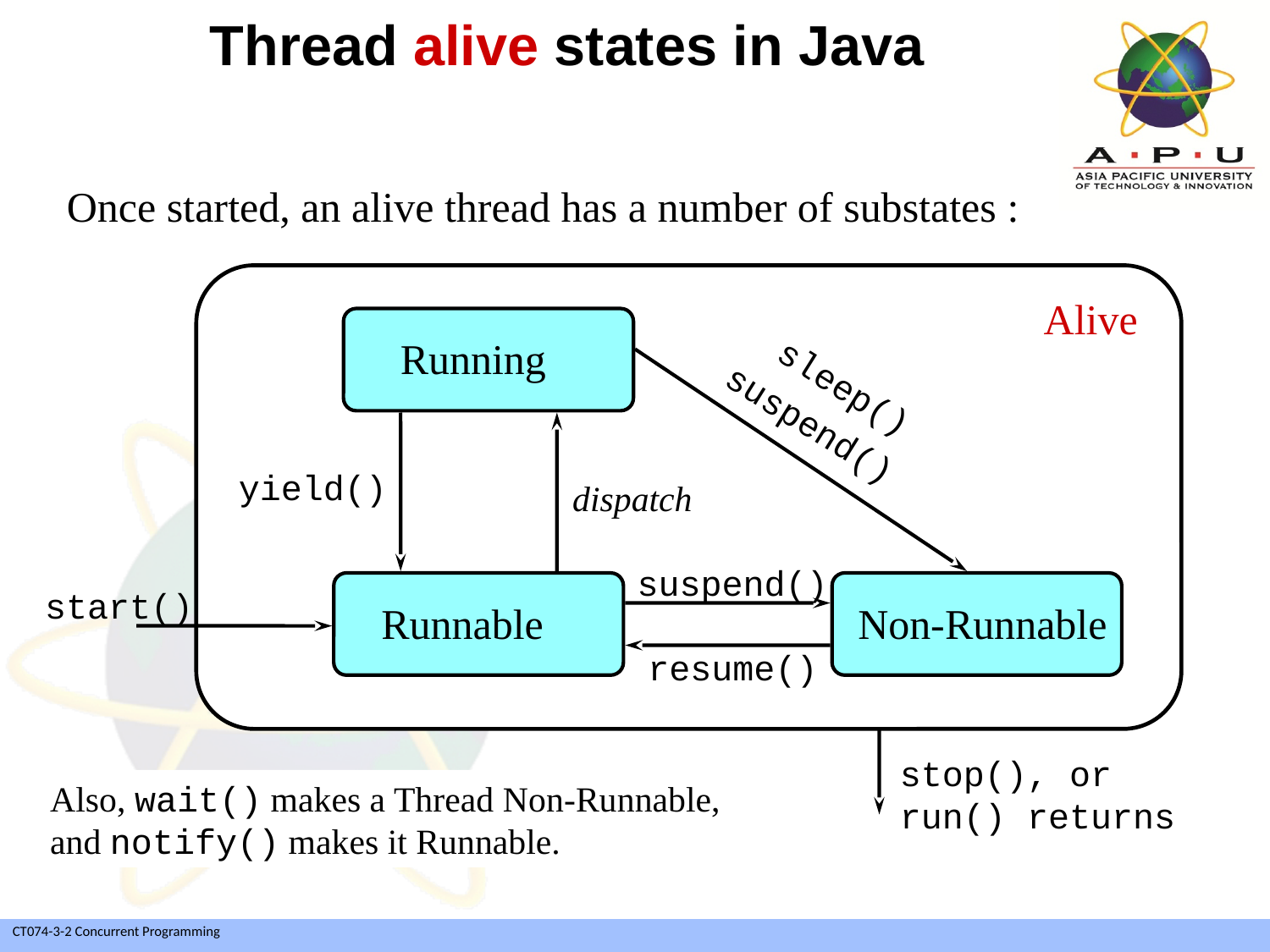

# Thread alive states in Java
Once started, an alive thread has a number of substates :

Alive

Running

sleep()
suspend()

yield()
dispatch
suspend()

start()
Runnable
Non-Runnable

resume()

stop(), or
run() returns
Also, wait() makes a Thread Non-Runnable,
and notify() makes it Runnable.